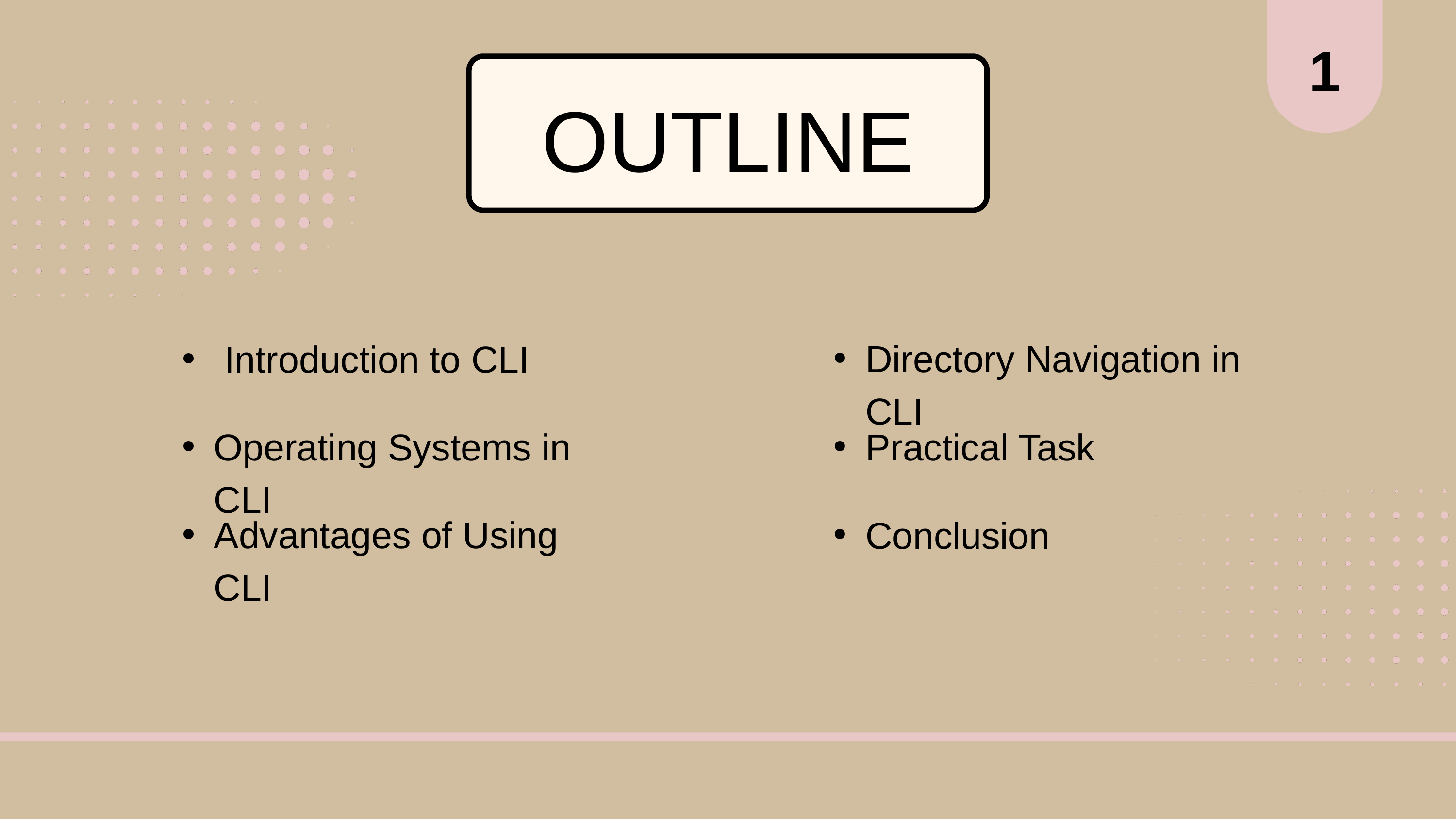

1

OUTLINE

Directory Navigation in CLI
 Introduction to CLI
Operating Systems in CLI
Practical Task

Advantages of Using CLI
Conclusion